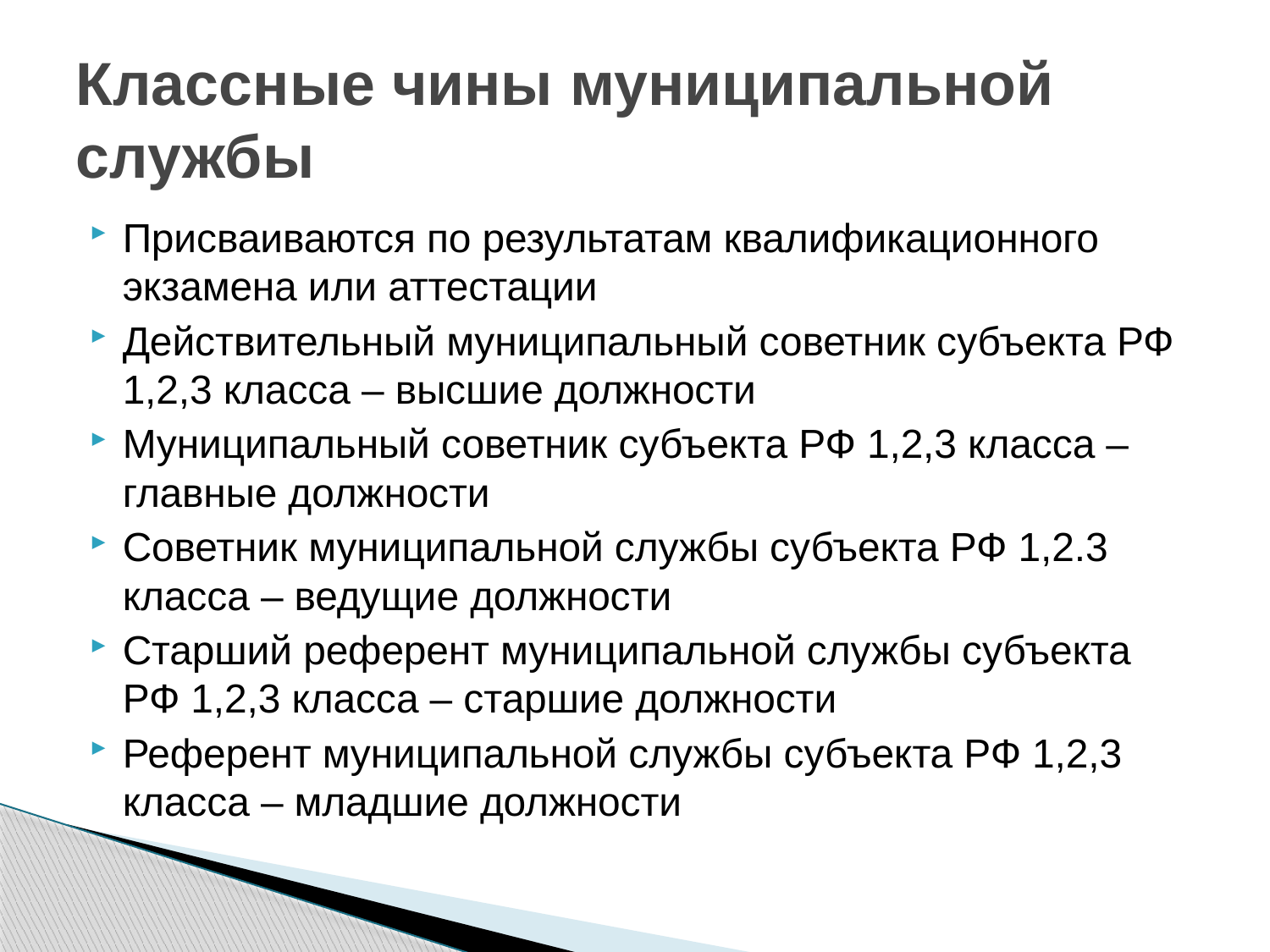

# Классные чины муниципальной службы
Присваиваются по результатам квалификационного экзамена или аттестации
Действительный муниципальный советник субъекта РФ 1,2,3 класса – высшие должности
Муниципальный советник субъекта РФ 1,2,3 класса – главные должности
Советник муниципальной службы субъекта РФ 1,2.3 класса – ведущие должности
Старший референт муниципальной службы субъекта РФ 1,2,3 класса – старшие должности
Референт муниципальной службы субъекта РФ 1,2,3 класса – младшие должности